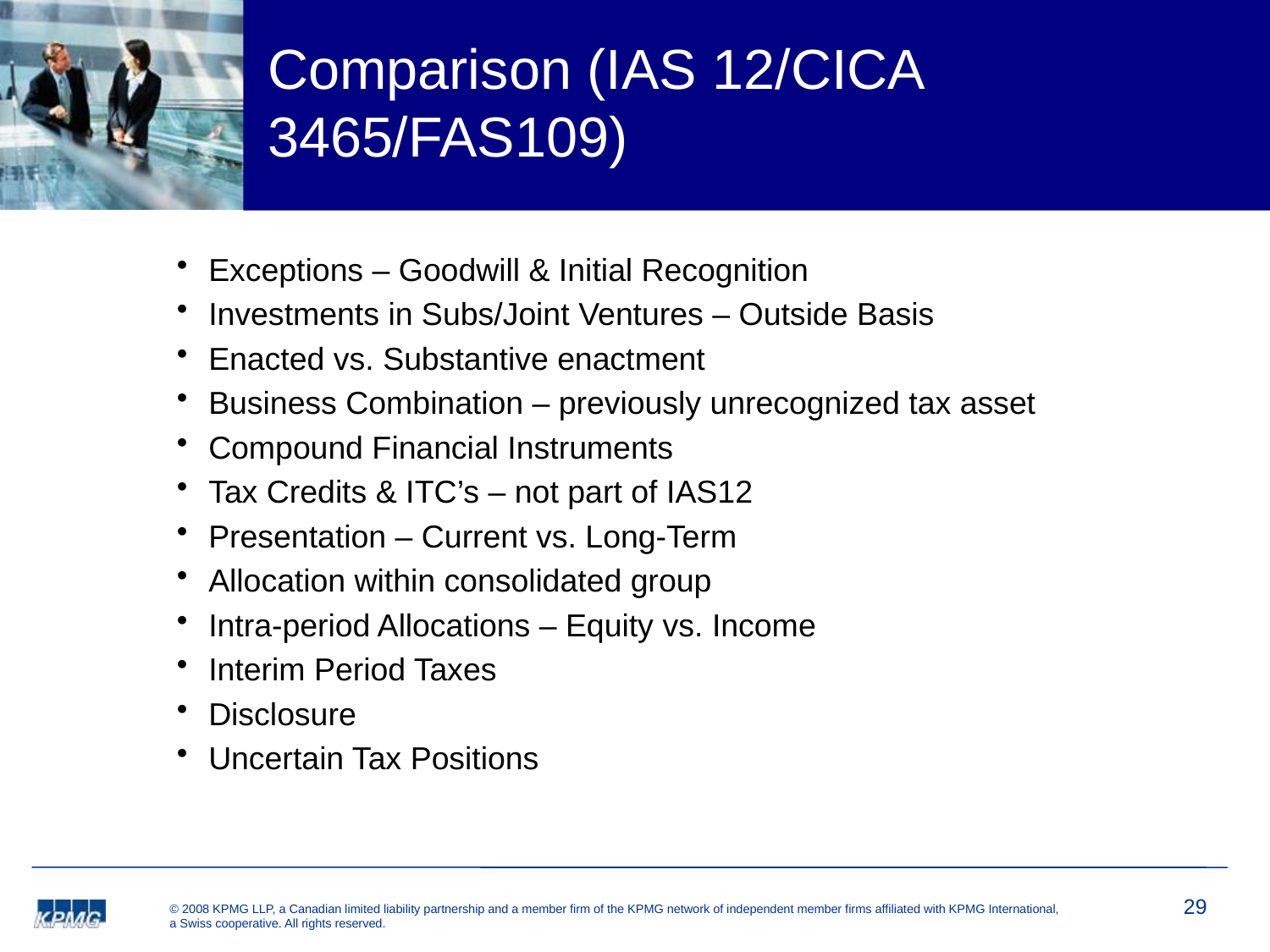

# Comparison (IAS 12/CICA 3465/FAS109)
Exceptions – Goodwill & Initial Recognition
Investments in Subs/Joint Ventures – Outside Basis
Enacted vs. Substantive enactment
Business Combination – previously unrecognized tax asset
Compound Financial Instruments
Tax Credits & ITC’s – not part of IAS12
Presentation – Current vs. Long-Term
Allocation within consolidated group
Intra-period Allocations – Equity vs. Income
Interim Period Taxes
Disclosure
Uncertain Tax Positions